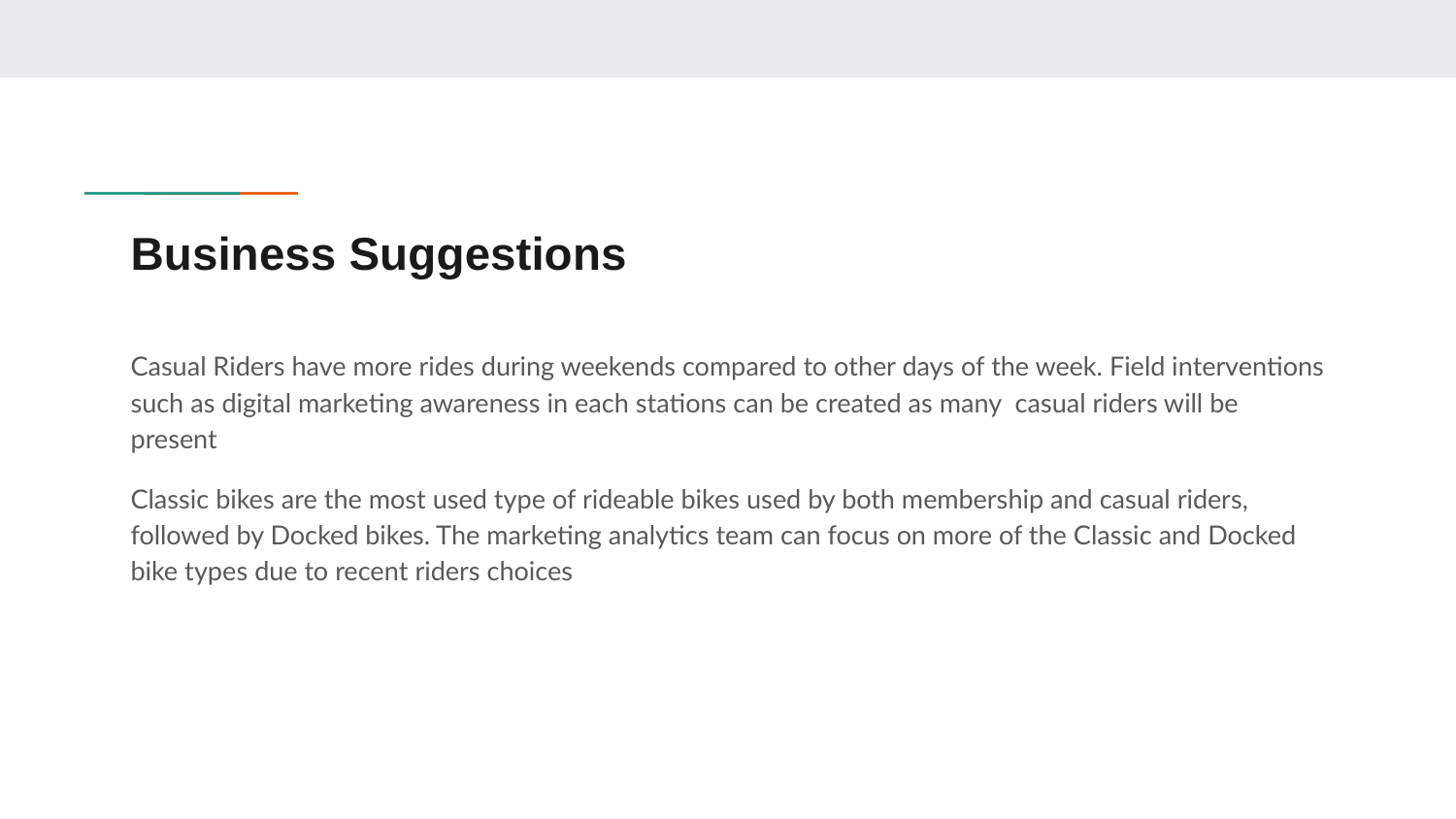

# Business Suggestions
Casual Riders have more rides during weekends compared to other days of the week. Field interventions such as digital marketing awareness in each stations can be created as many  casual riders will be present
Classic bikes are the most used type of rideable bikes used by both membership and casual riders, followed by Docked bikes. The marketing analytics team can focus on more of the Classic and Docked bike types due to recent riders choices